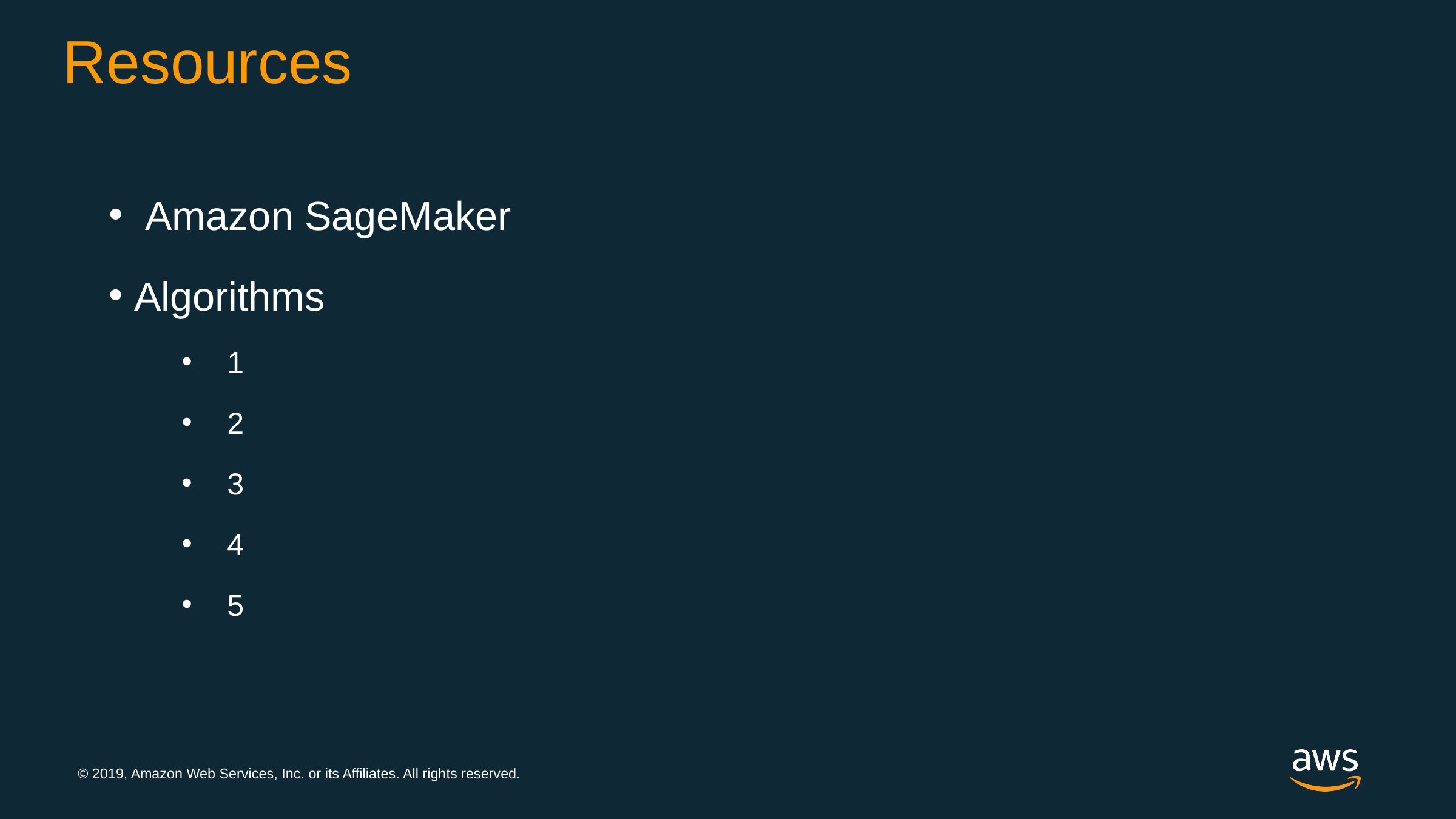

# Resources
  Amazon SageMaker
 Algorithms
1
2
3
4
5